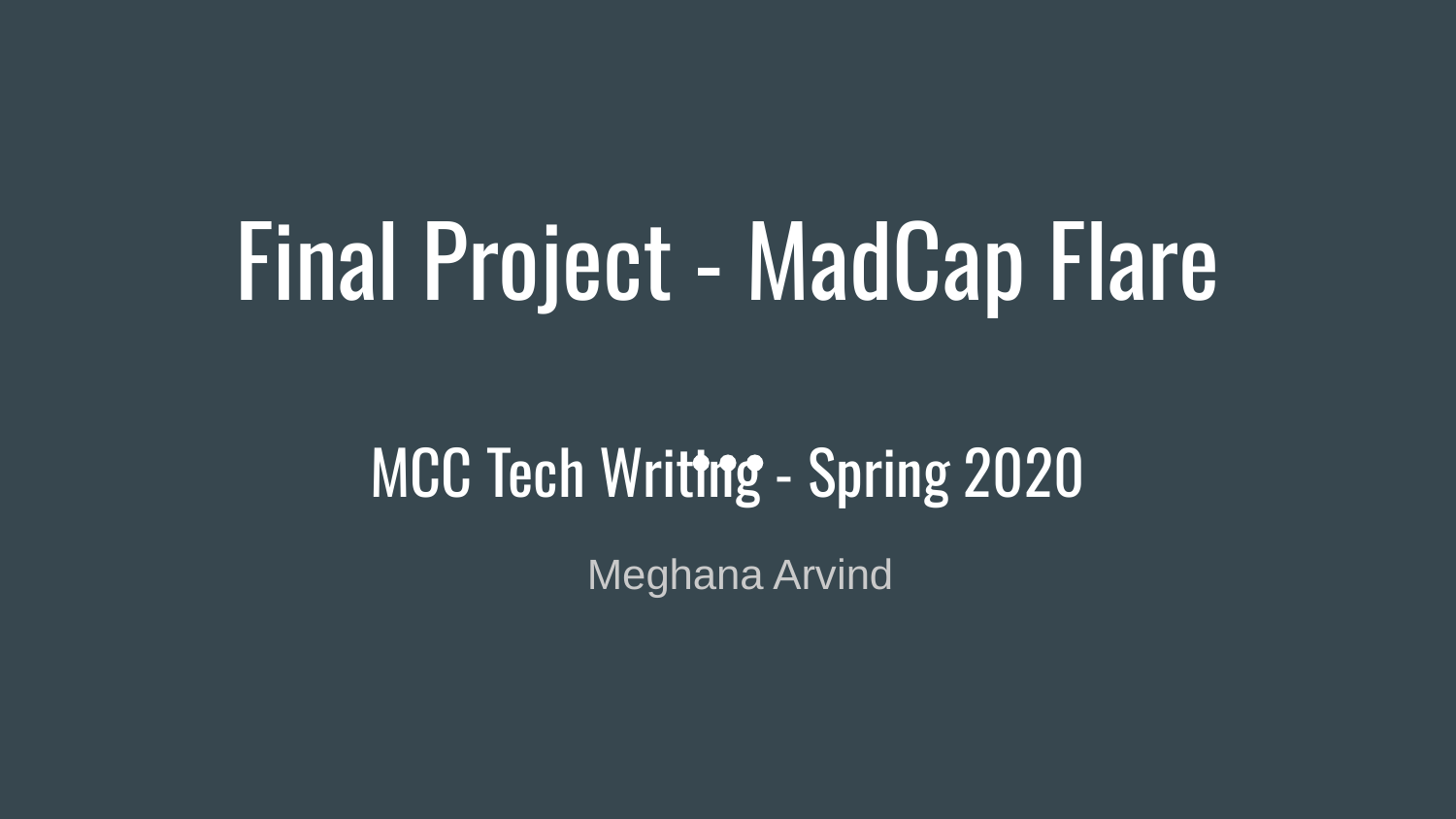

# Final Project - MadCap Flare

MCC Tech Writing - Spring 2020
Meghana Arvind